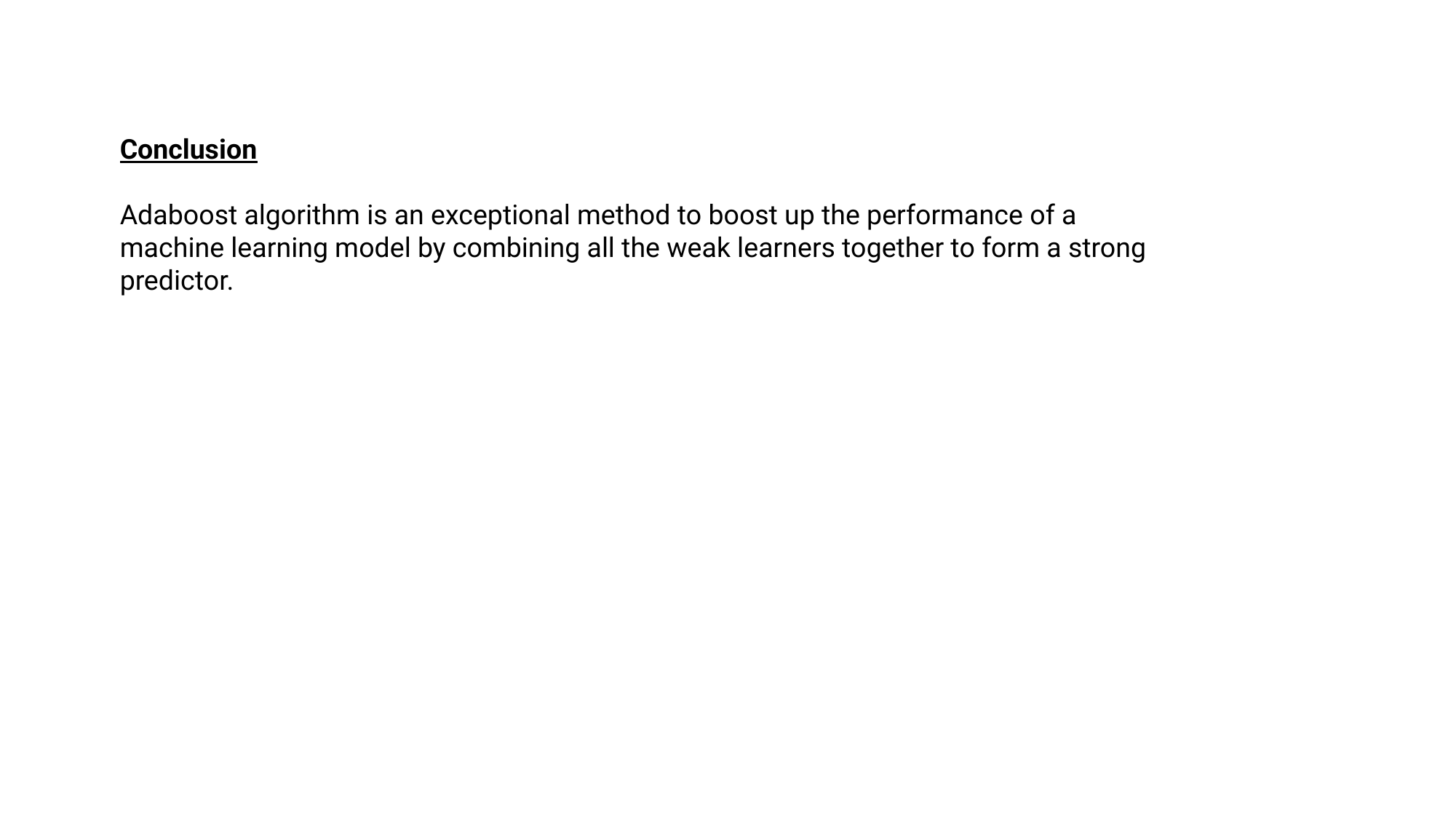

Conclusion

Adaboost algorithm is an exceptional method to boost up the performance of a machine learning model by combining all the weak learners together to form a strong predictor.